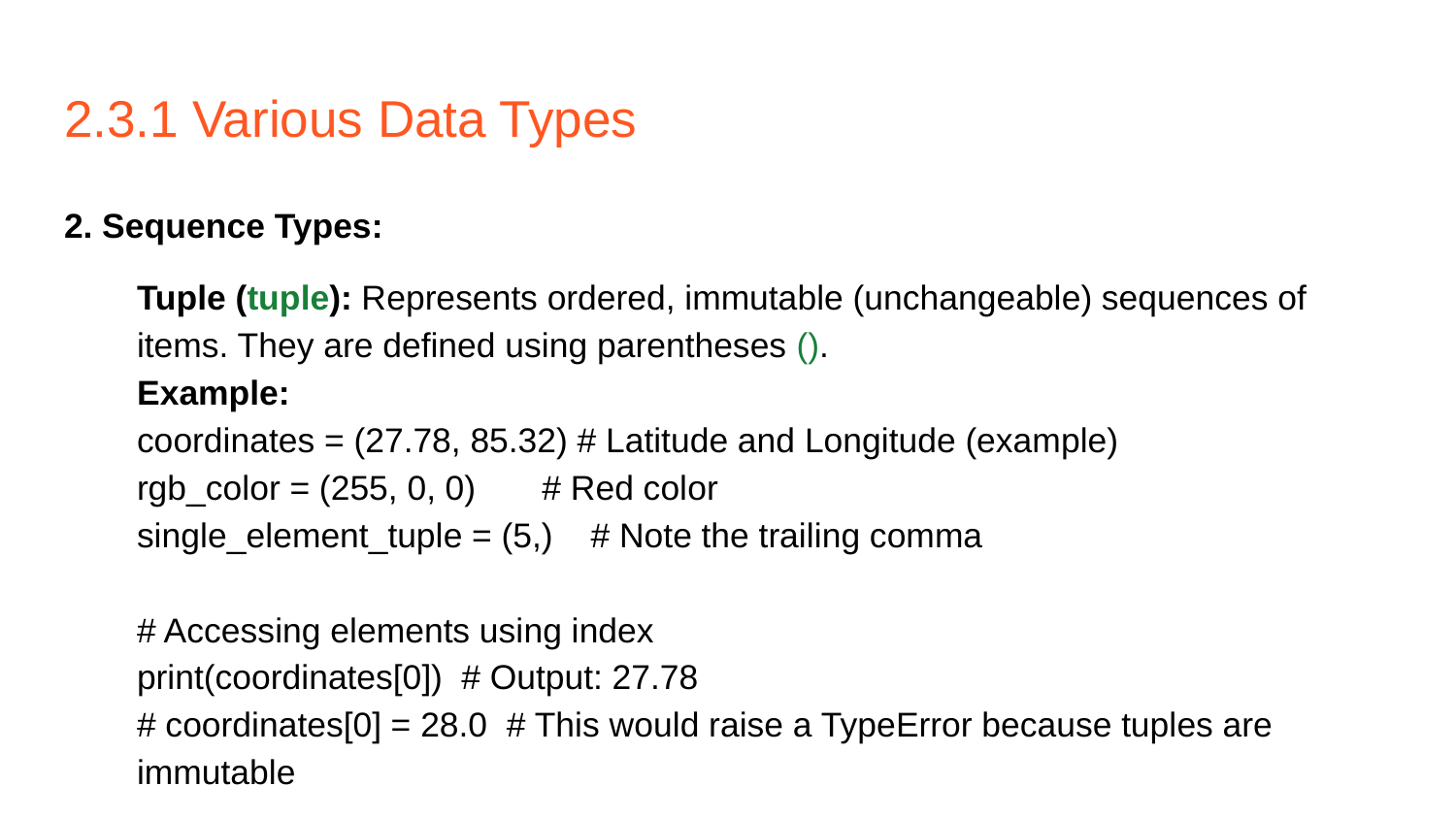

# 2.3.1 Various Data Types
2. Sequence Types:
Tuple (tuple): Represents ordered, immutable (unchangeable) sequences of items. They are defined using parentheses ().
Example:
coordinates = (27.78, 85.32) # Latitude and Longitude (example)
rgb_color = (255, 0, 0)       # Red color
single_element_tuple = (5,)    # Note the trailing comma

# Accessing elements using index
print(coordinates[0])  # Output: 27.78
# coordinates[0] = 28.0  # This would raise a TypeError because tuples are immutable